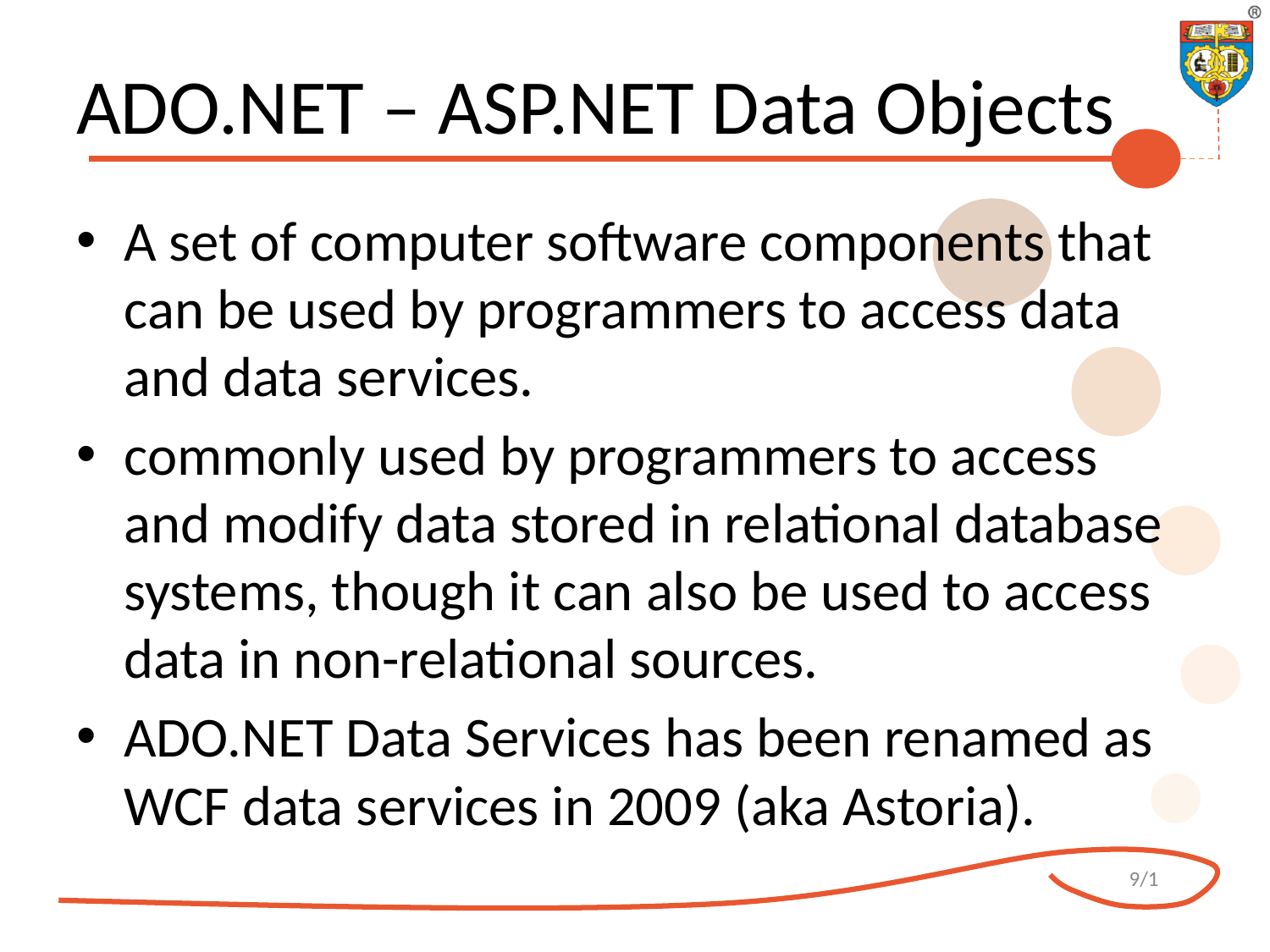

# ADO.NET – ASP.NET Data Objects
A set of computer software components that can be used by programmers to access data and data services.
commonly used by programmers to access and modify data stored in relational database systems, though it can also be used to access data in non-relational sources.
ADO.NET Data Services has been renamed as WCF data services in 2009 (aka Astoria).